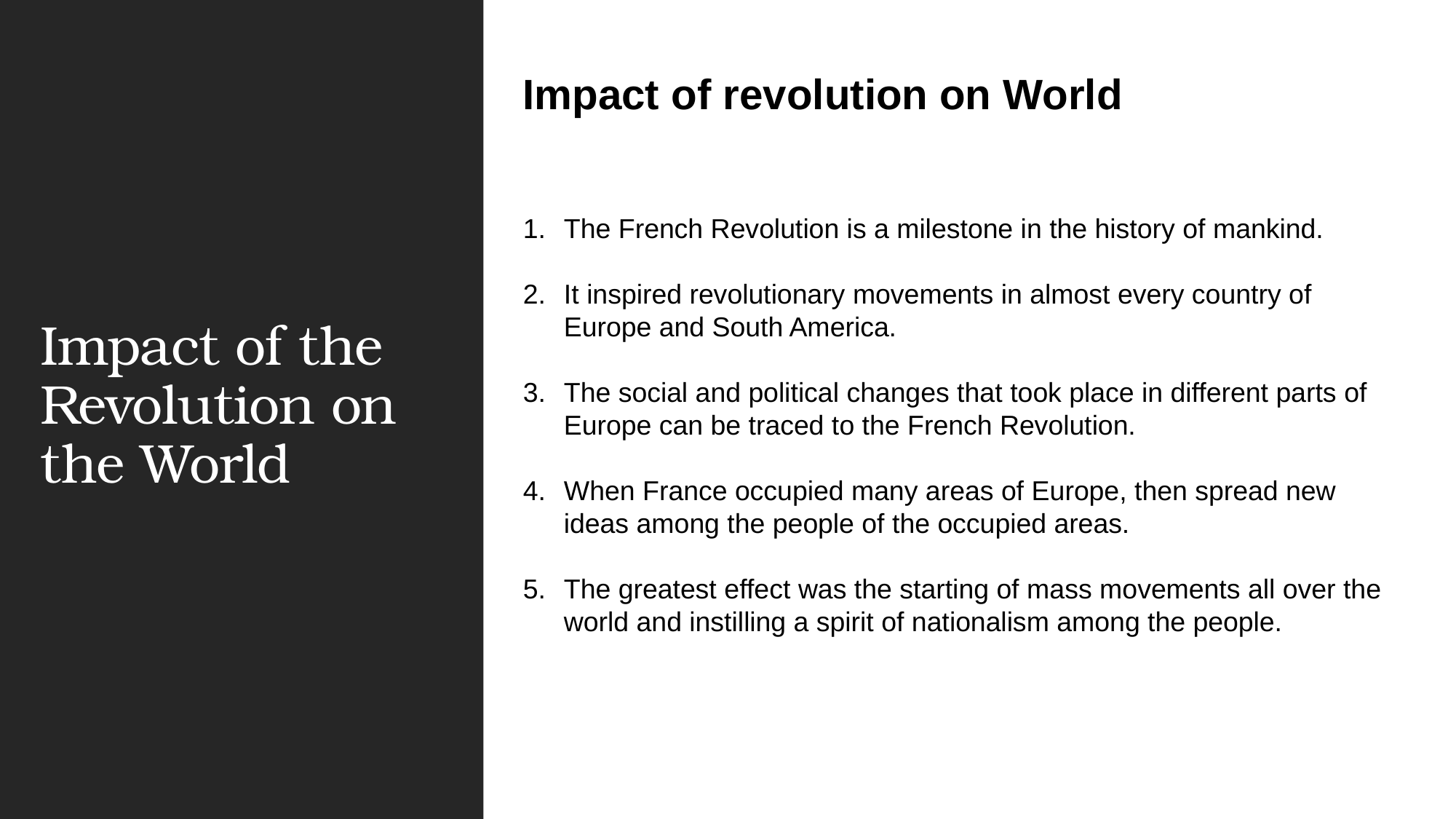

# Impact of the Revolution on the World
Impact of revolution on World
The French Revolution is a milestone in the history of mankind.
It inspired revolutionary movements in almost every country of Europe and South America.
The social and political changes that took place in different parts of Europe can be traced to the French Revolution.
When France occupied many areas of Europe, then spread new ideas among the people of the occupied areas.

The greatest effect was the starting of mass movements all over the world and instilling a spirit of nationalism among the people.